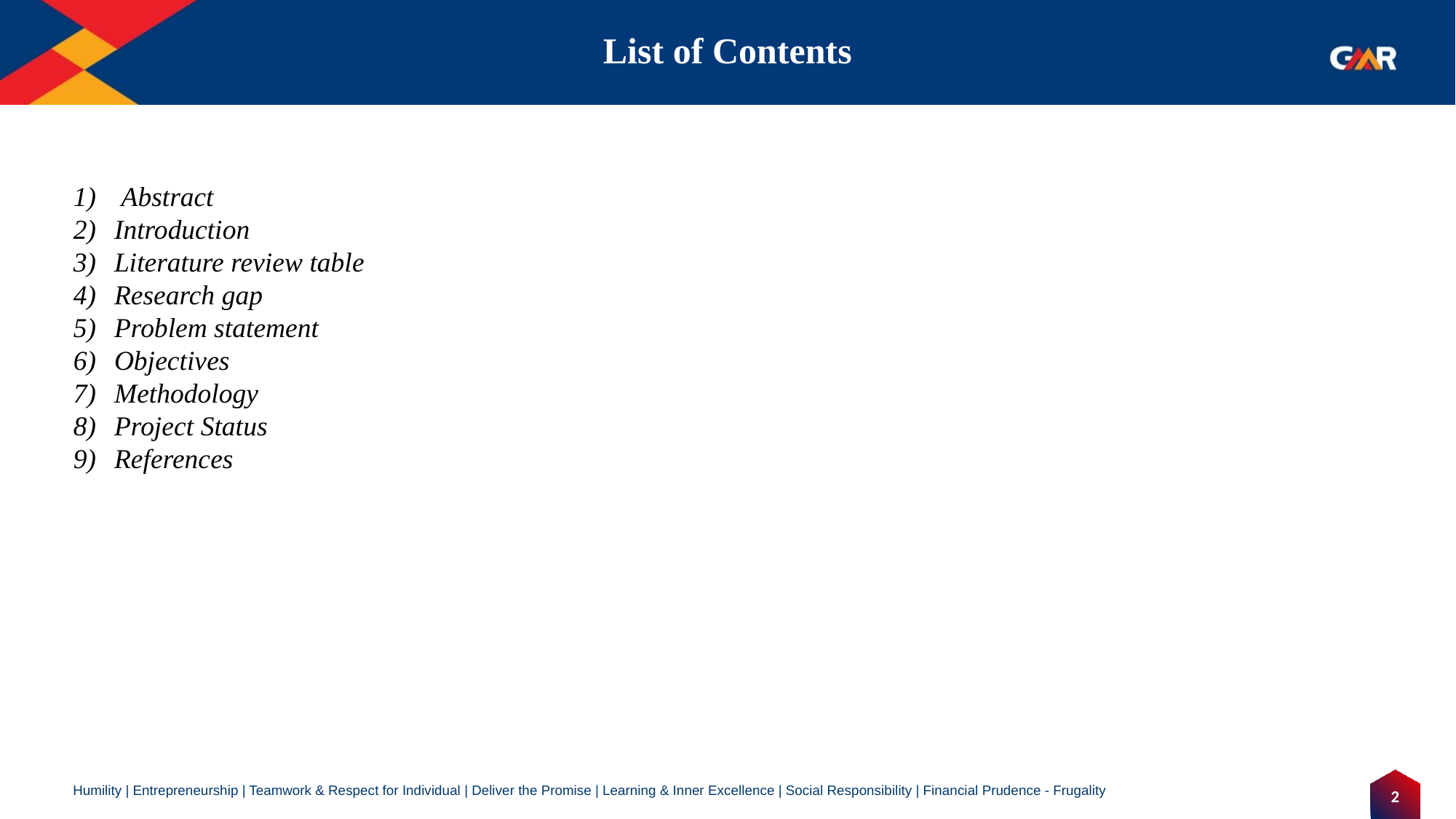

# List of Contents

 Abstract
Introduction
Literature review table
Research gap
Problem statement
Objectives
Methodology
Project Status
References